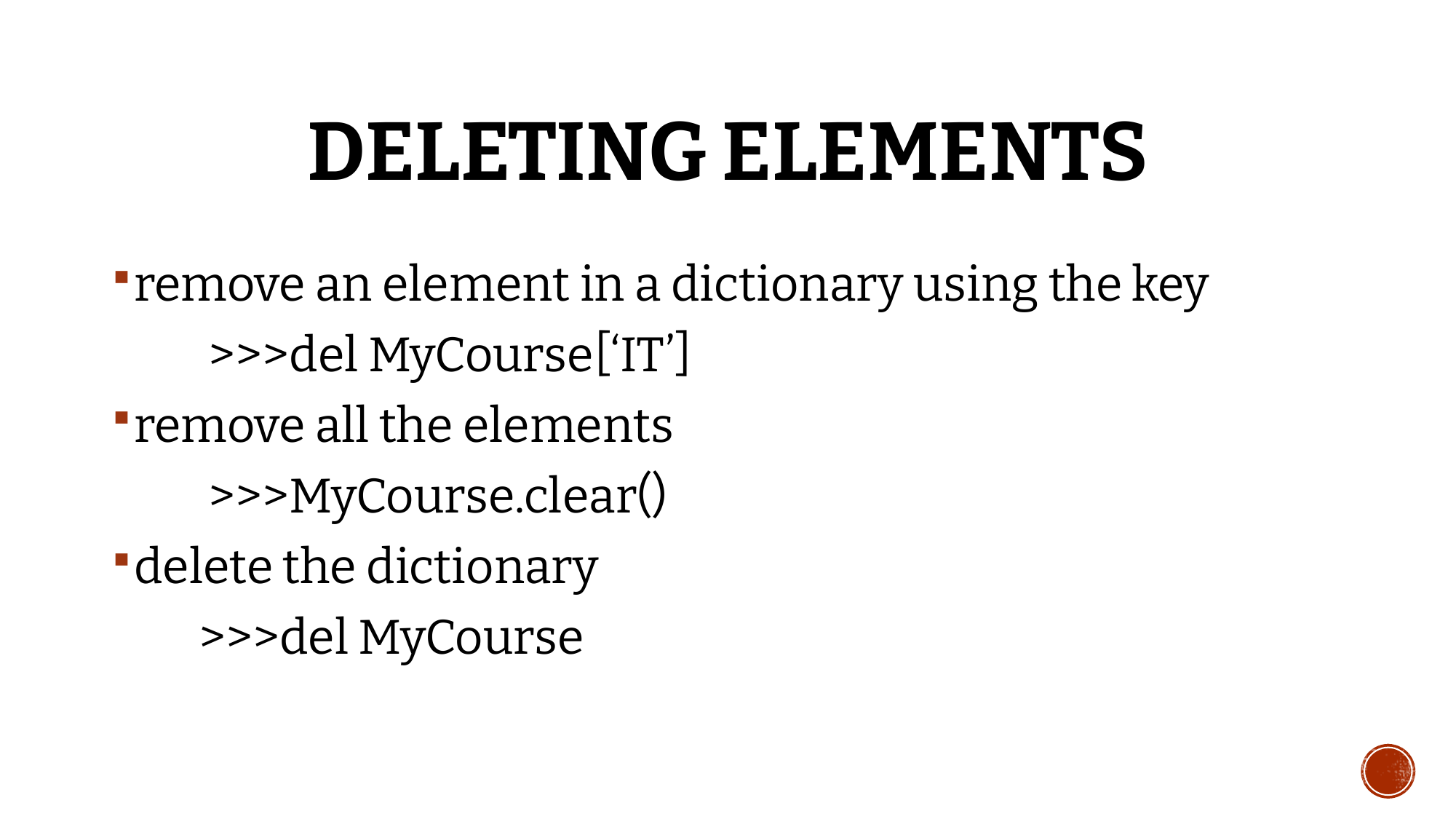

# Deleting Elements
remove an element in a dictionary using the key
          >>>del MyCourse[‘IT’]
remove all the elements
          >>>MyCourse.clear()
delete the dictionary
         >>>del MyCourse